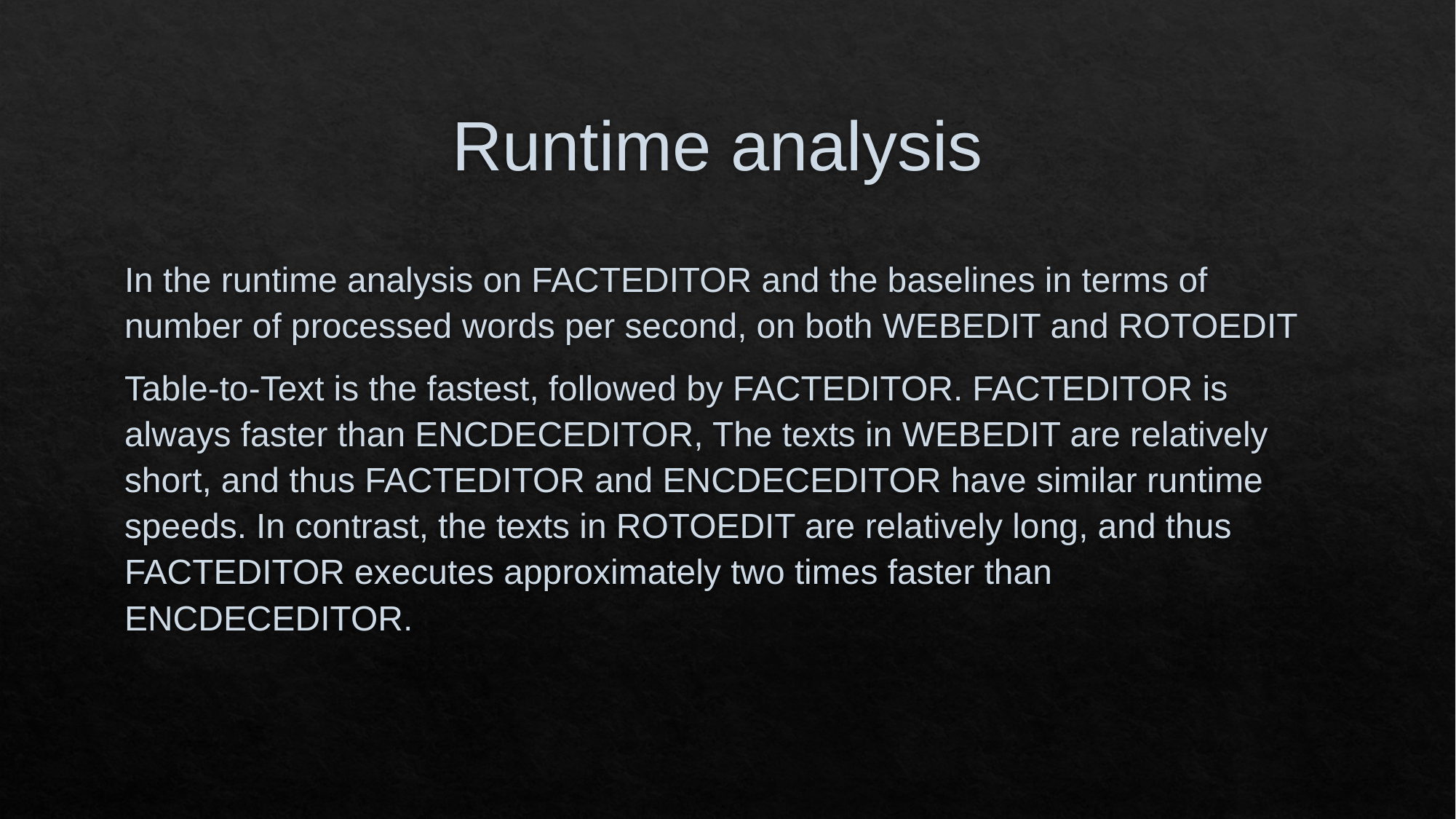

# Runtime analysis
In the runtime analysis on FACTEDITOR and the baselines in terms of number of processed words per second, on both WEBEDIT and ROTOEDIT
Table-to-Text is the fastest, followed by FACTEDITOR. FACTEDITOR is always faster than ENCDECEDITOR, The texts in WEBEDIT are relatively short, and thus FACTEDITOR and ENCDECEDITOR have similar runtime speeds. In contrast, the texts in ROTOEDIT are relatively long, and thus FACTEDITOR executes approximately two times faster than ENCDECEDITOR.